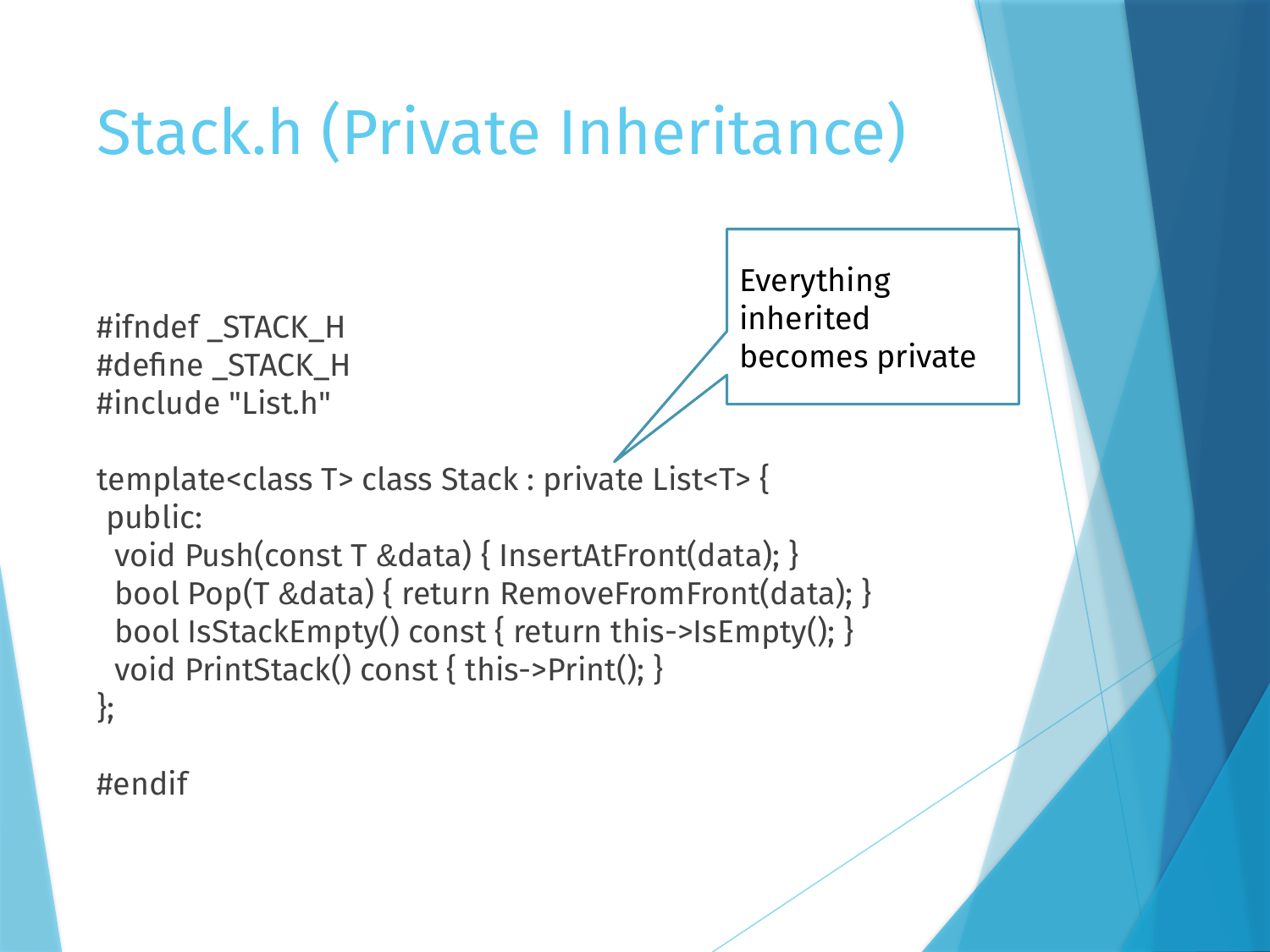

# Stack.h (Private Inheritance)
Everything inherited becomes private
#ifndef _STACK_H
#define _STACK_H
#include "List.h"

template<class T> class Stack : private List<T> {
 public:
  void Push(const T &data) { InsertAtFront(data); }
  bool Pop(T &data) { return RemoveFromFront(data); }
  bool IsStackEmpty() const { return this->IsEmpty(); }
  void PrintStack() const { this->Print(); }
};

#endif